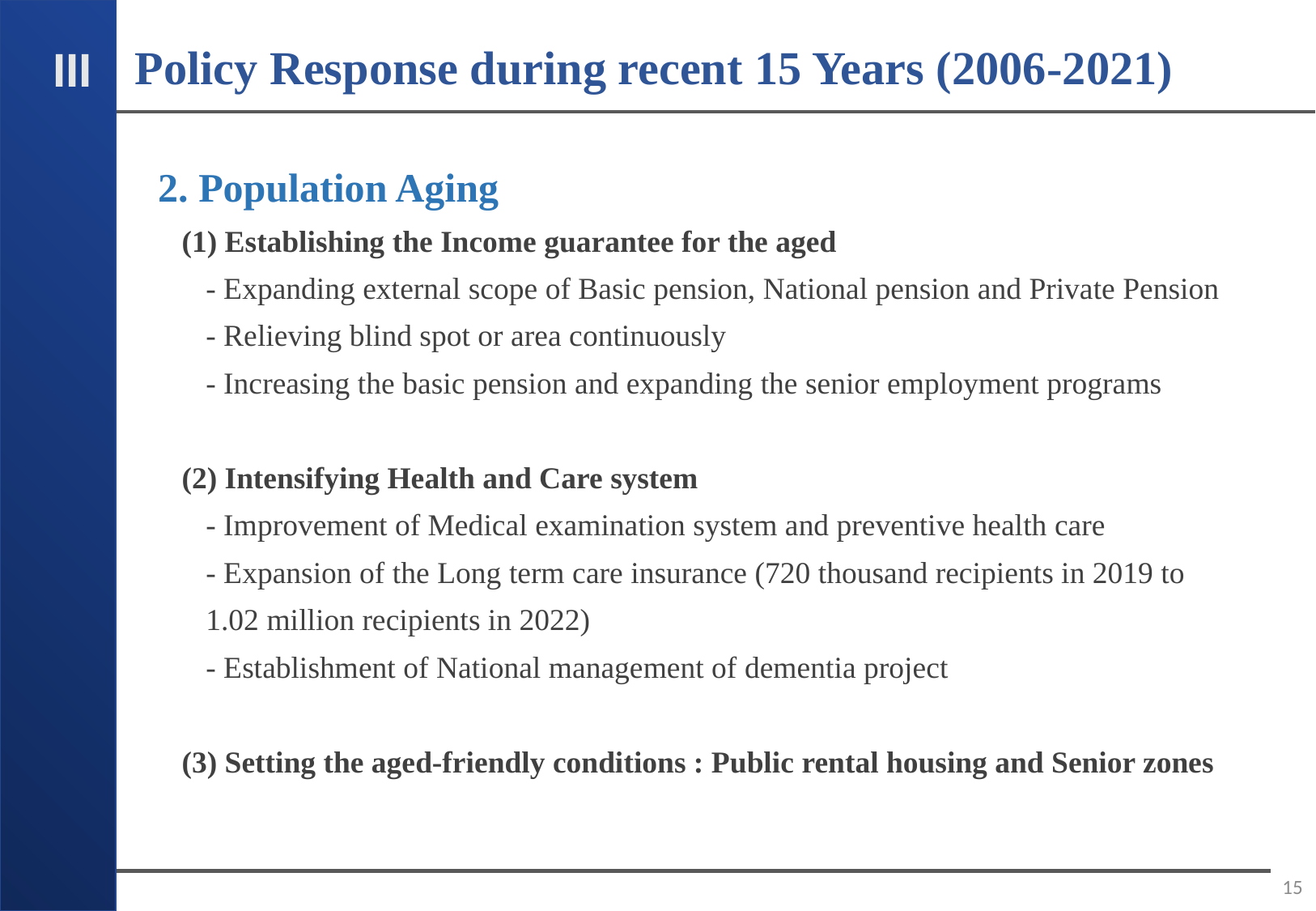

Policy Response during recent 15 Years (2006-2021)
III
2. Population Aging
(1) Establishing the Income guarantee for the aged
- Expanding external scope of Basic pension, National pension and Private Pension
- Relieving blind spot or area continuously
- Increasing the basic pension and expanding the senior employment programs

(2) Intensifying Health and Care system
- Improvement of Medical examination system and preventive health care
- Expansion of the Long term care insurance (720 thousand recipients in 2019 to 1.02 million recipients in 2022)
- Establishment of National management of dementia project

(3) Setting the aged-friendly conditions : Public rental housing and Senior zones
15